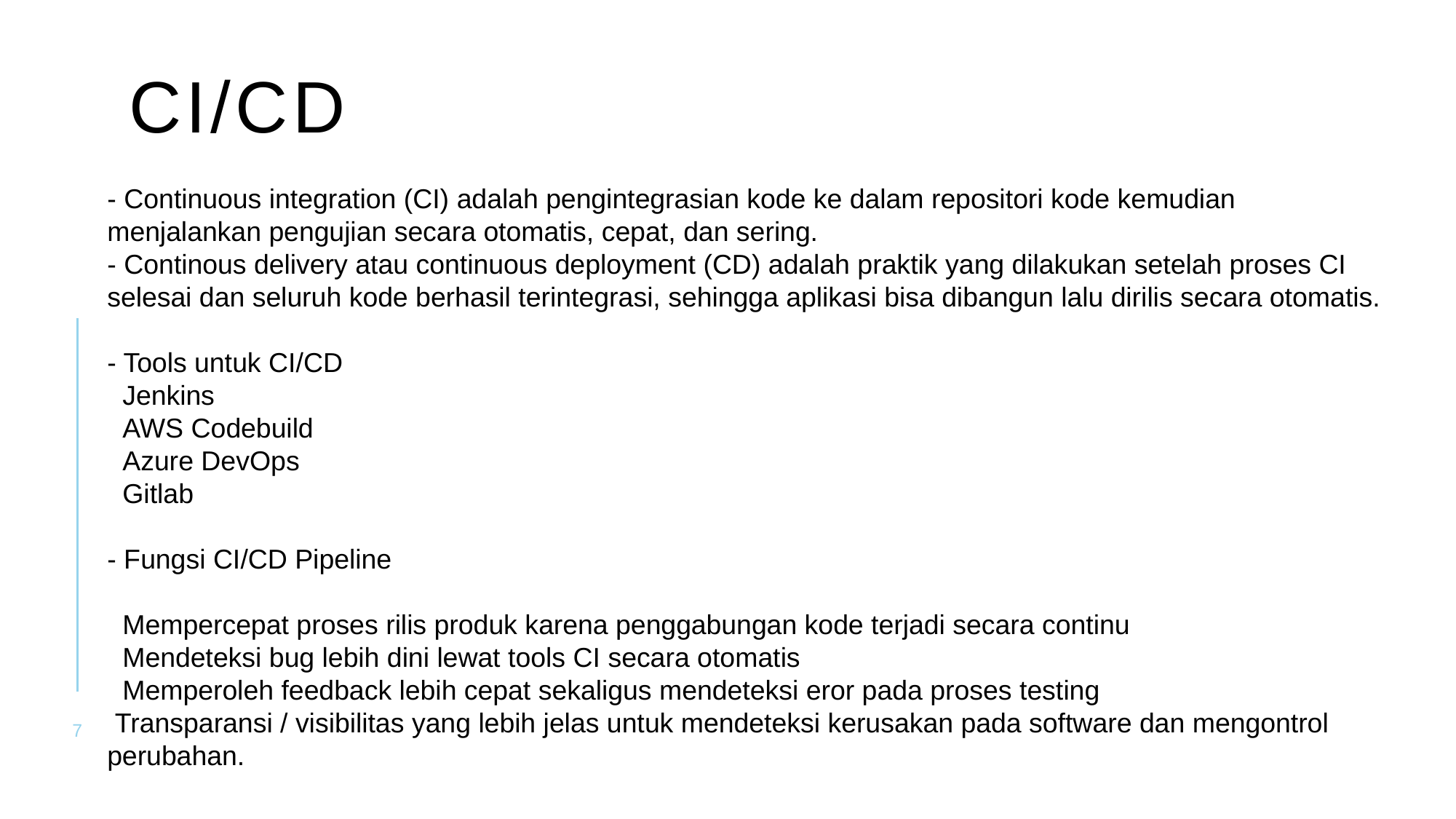

# Ci/cd
- Continuous integration (CI) adalah pengintegrasian kode ke dalam repositori kode kemudian menjalankan pengujian secara otomatis, cepat, dan sering.
- Continous delivery atau continuous deployment (CD) adalah praktik yang dilakukan setelah proses CI selesai dan seluruh kode berhasil terintegrasi, sehingga aplikasi bisa dibangun lalu dirilis secara otomatis.

- Tools untuk CI/CD
  Jenkins
  AWS Codebuild
  Azure DevOps
  Gitlab

- Fungsi CI/CD Pipeline

  Mempercepat proses rilis produk karena penggabungan kode terjadi secara continu
  Mendeteksi bug lebih dini lewat tools CI secara otomatis
  Memperoleh feedback lebih cepat sekaligus mendeteksi eror pada proses testing
 Transparansi / visibilitas yang lebih jelas untuk mendeteksi kerusakan pada software dan mengontrol perubahan.

7